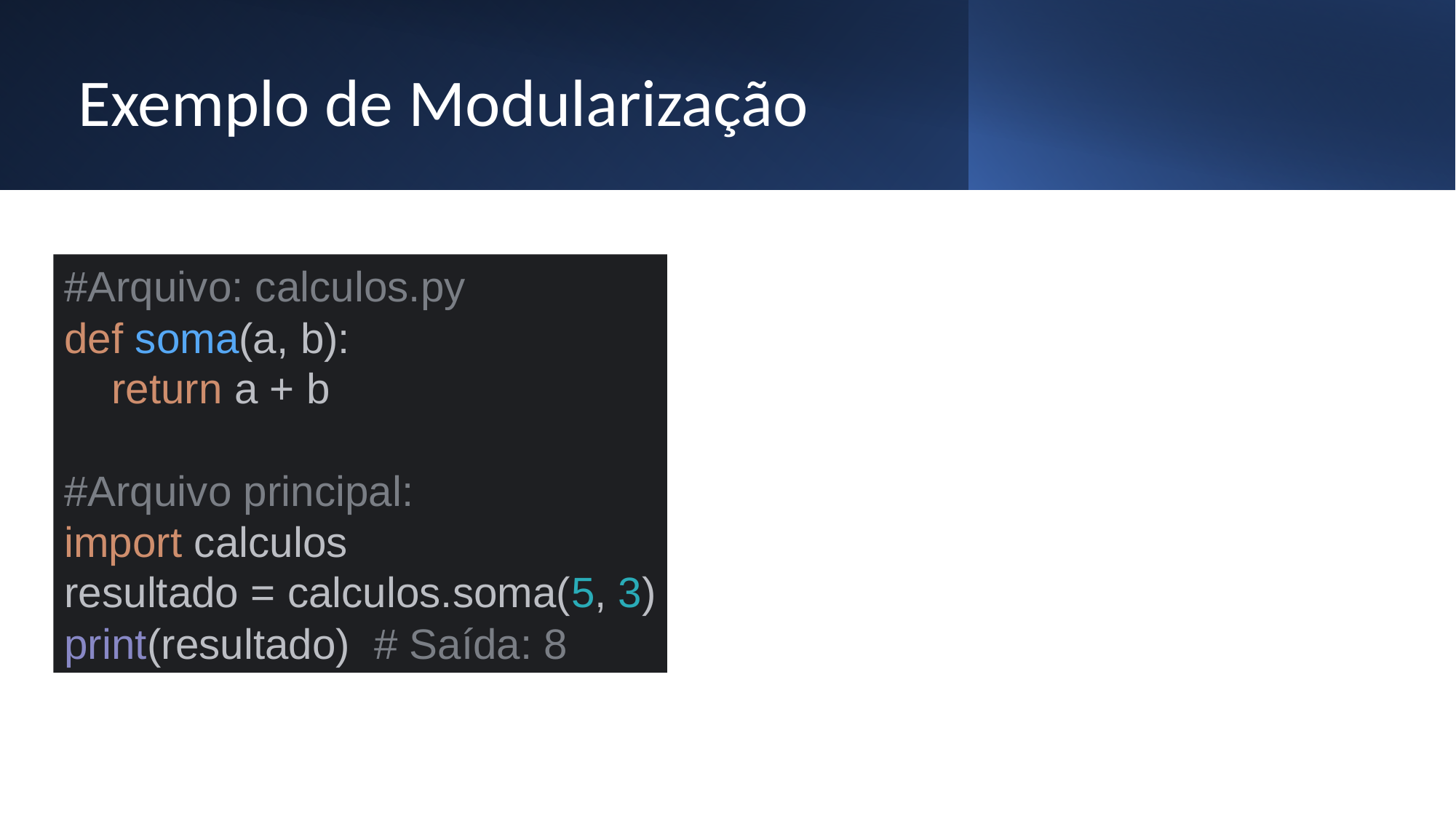

# Exemplo de Modularização
#Arquivo: calculos.py
def soma(a, b):
    return a + b
#Arquivo principal:
import calculos
resultado = calculos.soma(5, 3)
print(resultado)  # Saída: 8